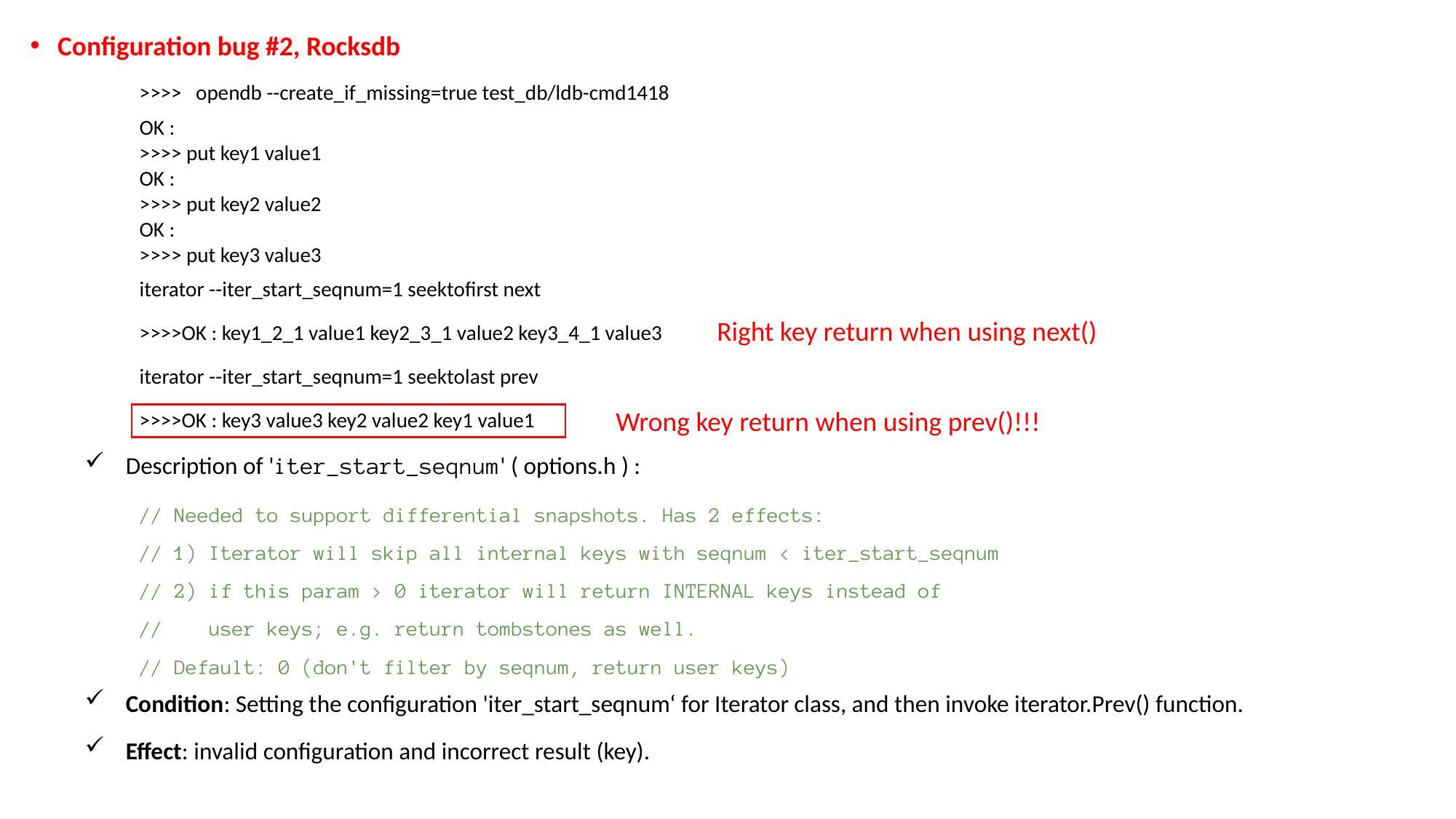

Configuration bug #2, Rocksdb
>>>>   opendb --create_if_missing=true test_db/ldb-cmd1418
OK :
>>>> put key1 value1
OK :
>>>> put key2 value2
OK :
>>>> put key3 value3
iterator --iter_start_seqnum=1 seektofirst next
>>>>OK : key1_2_1 value1 key2_3_1 value2 key3_4_1 value3
iterator --iter_start_seqnum=1 seektolast prev
>>>>OK : key3 value3 key2 value2 key1 value1
Description of 'iter_start_seqnum' ( options.h ) :
	// Needed to support differential snapshots. Has 2 effects:
	// 1) Iterator will skip all internal keys with seqnum < iter_start_seqnum
	// 2) if this param > 0 iterator will return INTERNAL keys instead of
	//    user keys; e.g. return tombstones as well.
	// Default: 0 (don't filter by seqnum, return user keys)
Condition: Setting the configuration 'iter_start_seqnum‘ for Iterator class, and then invoke iterator.Prev() function.
Effect: invalid configuration and incorrect result (key).
Right key return when using next()
Wrong key return when using prev()!!!